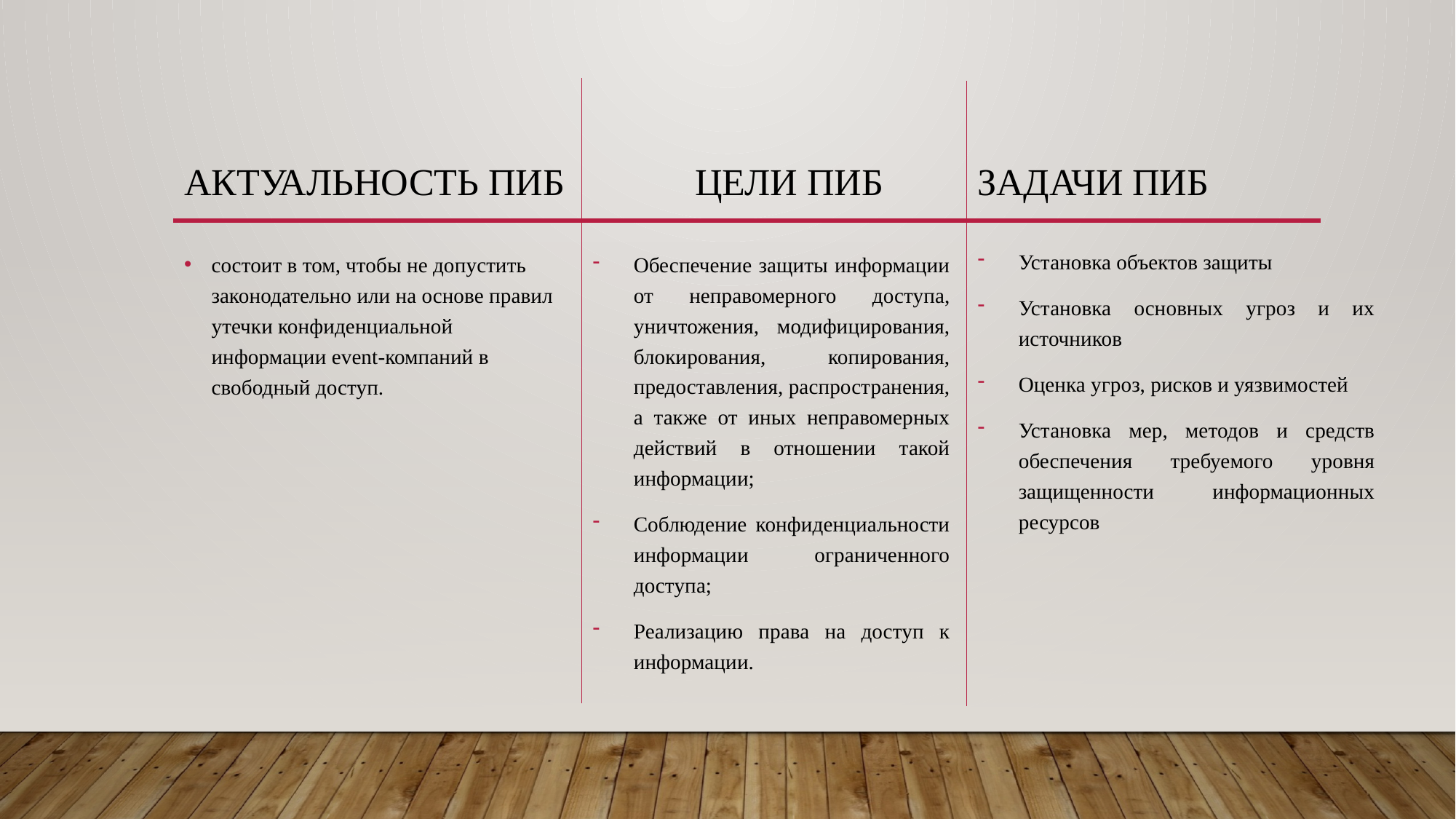

# Актуальность пиб
Задачи пиб
Цели пиб
Установка объектов защиты
Установка основных угроз и их источников
Оценка угроз, рисков и уязвимостей
Установка мер, методов и средств обеспечения требуемого уровня защищенности информационных ресурсов
Обеспечение защиты информации от неправомерного доступа, уничтожения, модифицирования, блокирования, копирования, предоставления, распространения, а также от иных неправомерных действий в отношении такой информации;
Соблюдение конфиденциальности информации ограниченного доступа;
Реализацию права на доступ к информации.
состоит в том, чтобы не допустить законодательно или на основе правил утечки конфиденциальной информации event-компаний в свободный доступ.